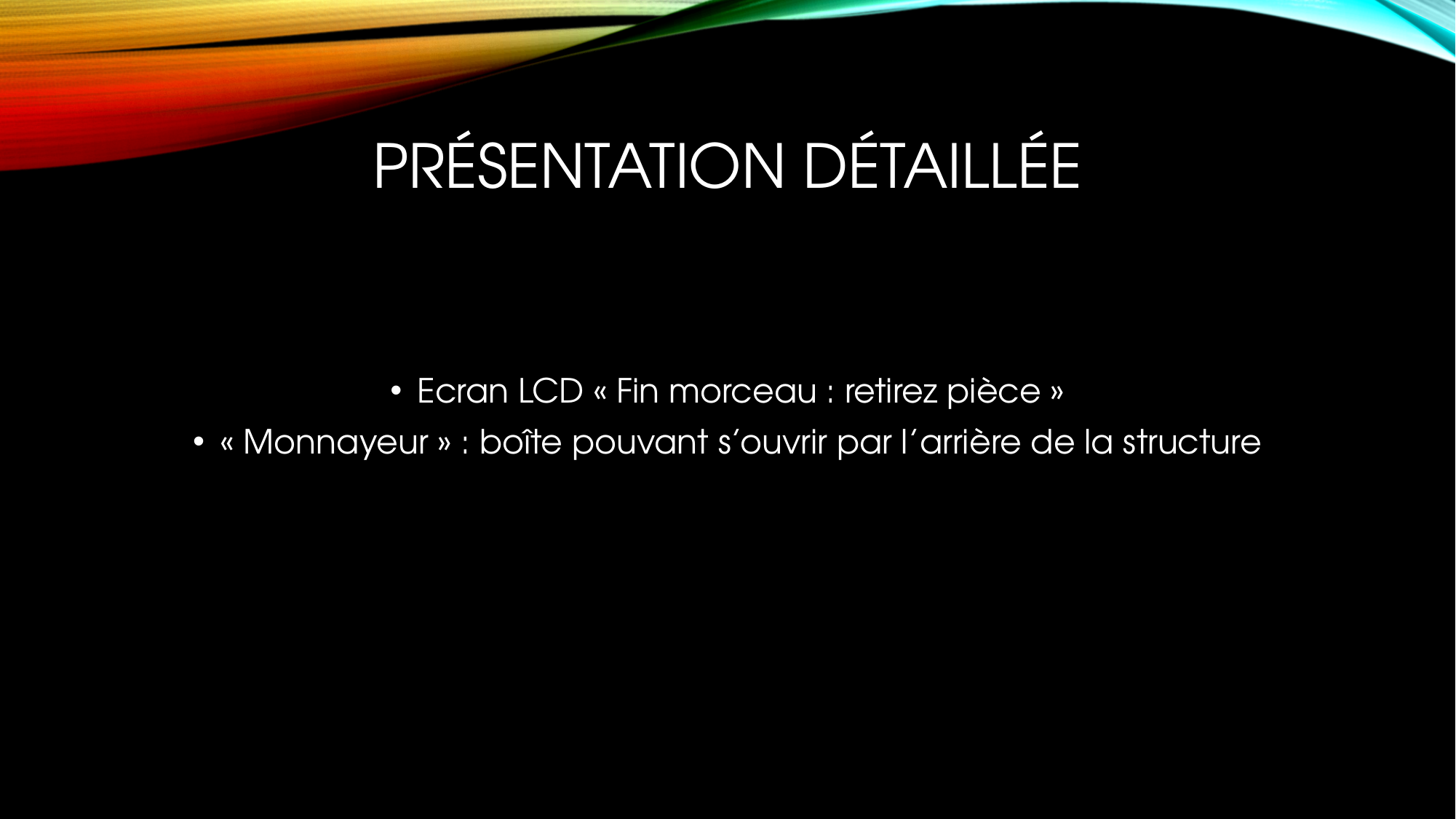

# Présentation détaillée

Ecran LCD « Fin morceau : retirez pièce »
« Monnayeur » : boîte pouvant s’ouvrir par l’arrière de la structure